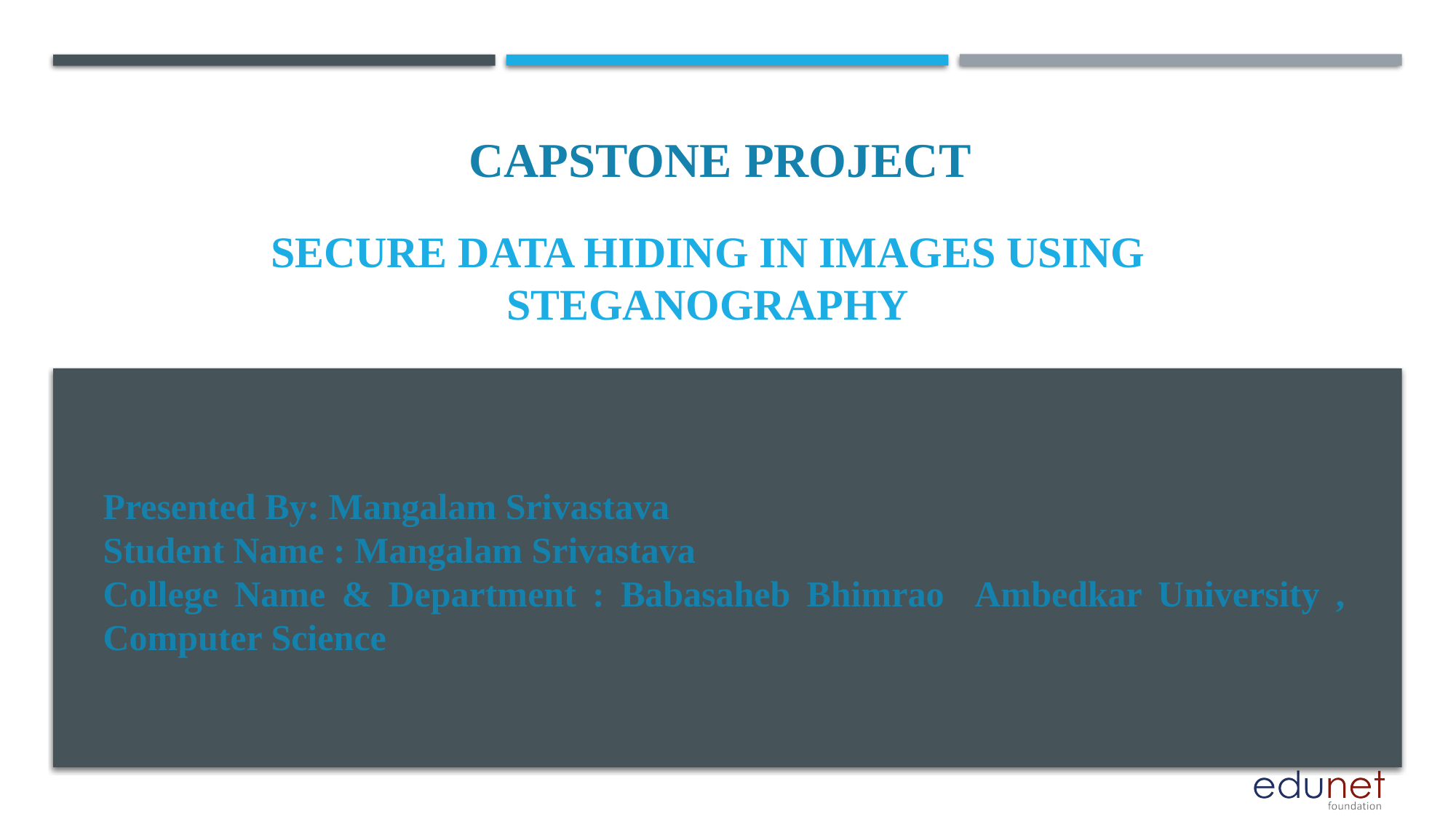

CAPSTONE PROJECT
# Secure Data Hiding in Images using Steganography
Presented By: Mangalam Srivastava
Student Name : Mangalam Srivastava
College Name & Department : Babasaheb Bhimrao  Ambedkar University , Computer Science